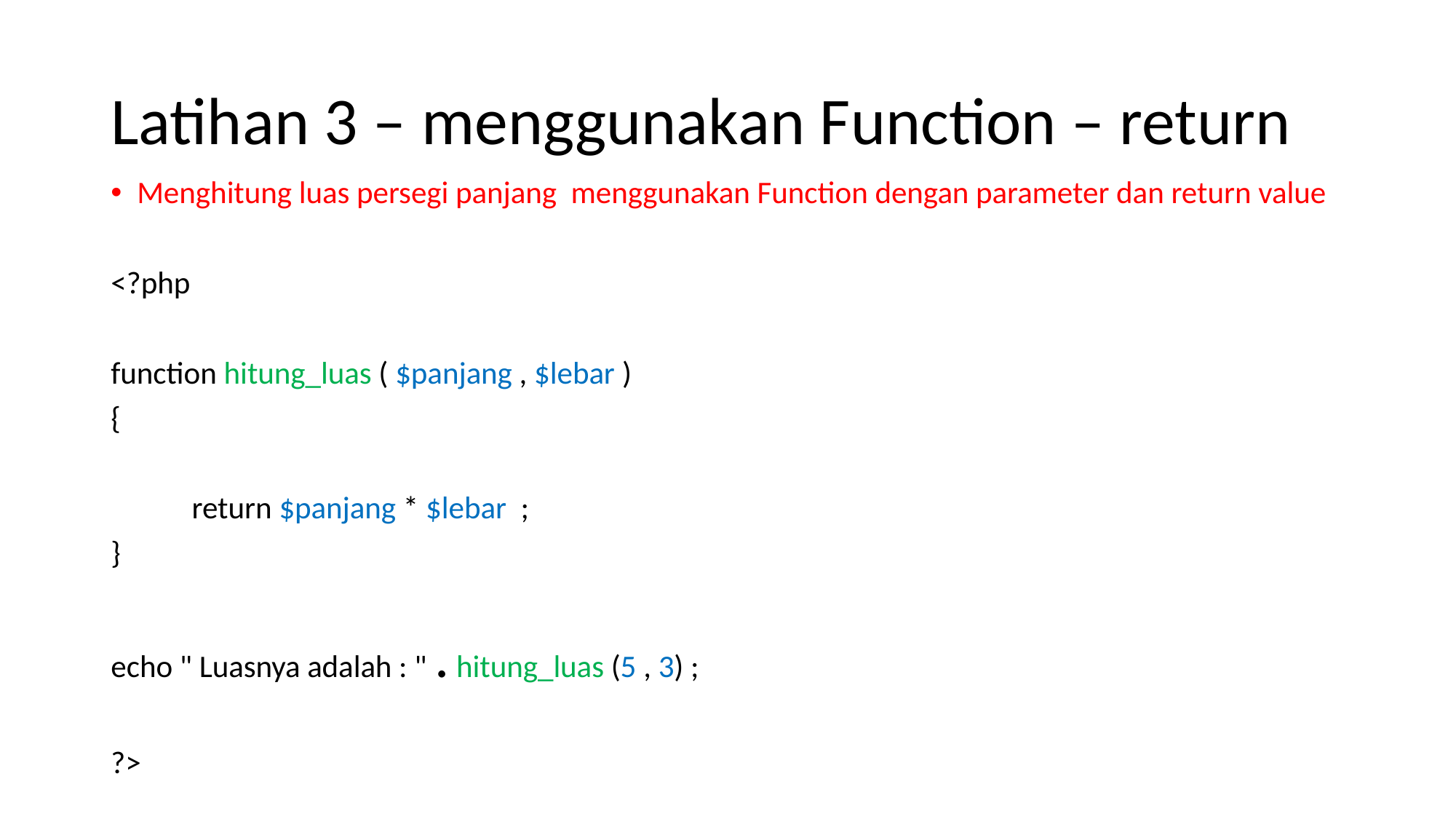

# Latihan 3 – menggunakan Function – return
Menghitung luas persegi panjang  menggunakan Function dengan parameter dan return value

<?php

function hitung_luas ( $panjang , $lebar )
{

	return $panjang * $lebar  ;
}

echo " Luasnya adalah : " . hitung_luas (5 , 3) ;

?>